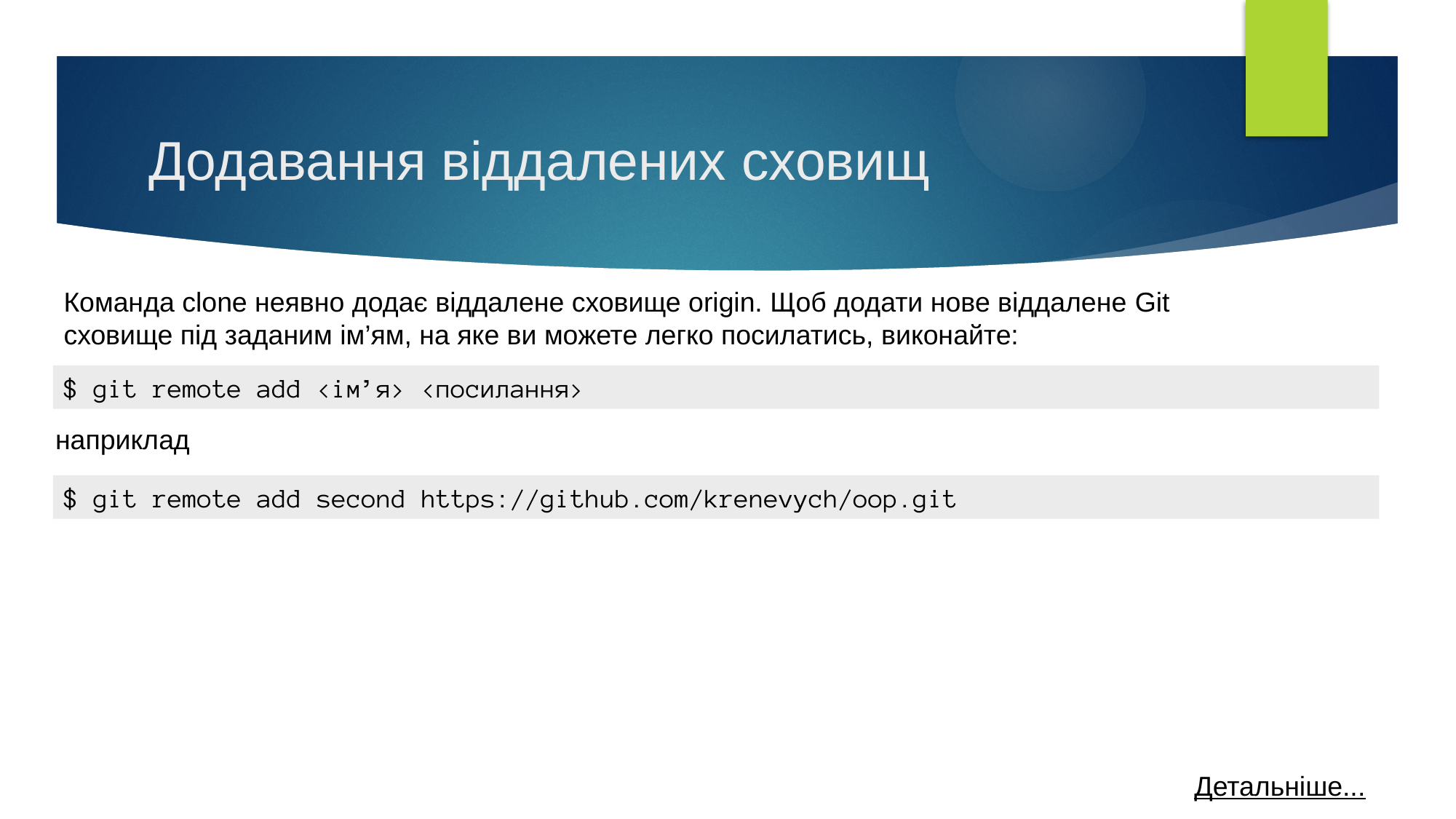

# Додавання віддалених сховищ
Команда clone неявно додає віддалене сховище origin. Щоб додати нове віддалене Git сховище під заданим ім’ям, на яке ви можете легко посилатись, виконайте:
$ git remote add <ім’я> <посилання>
наприклад
$ git remote add second https://github.com/krenevych/oop.git
Детальніше...